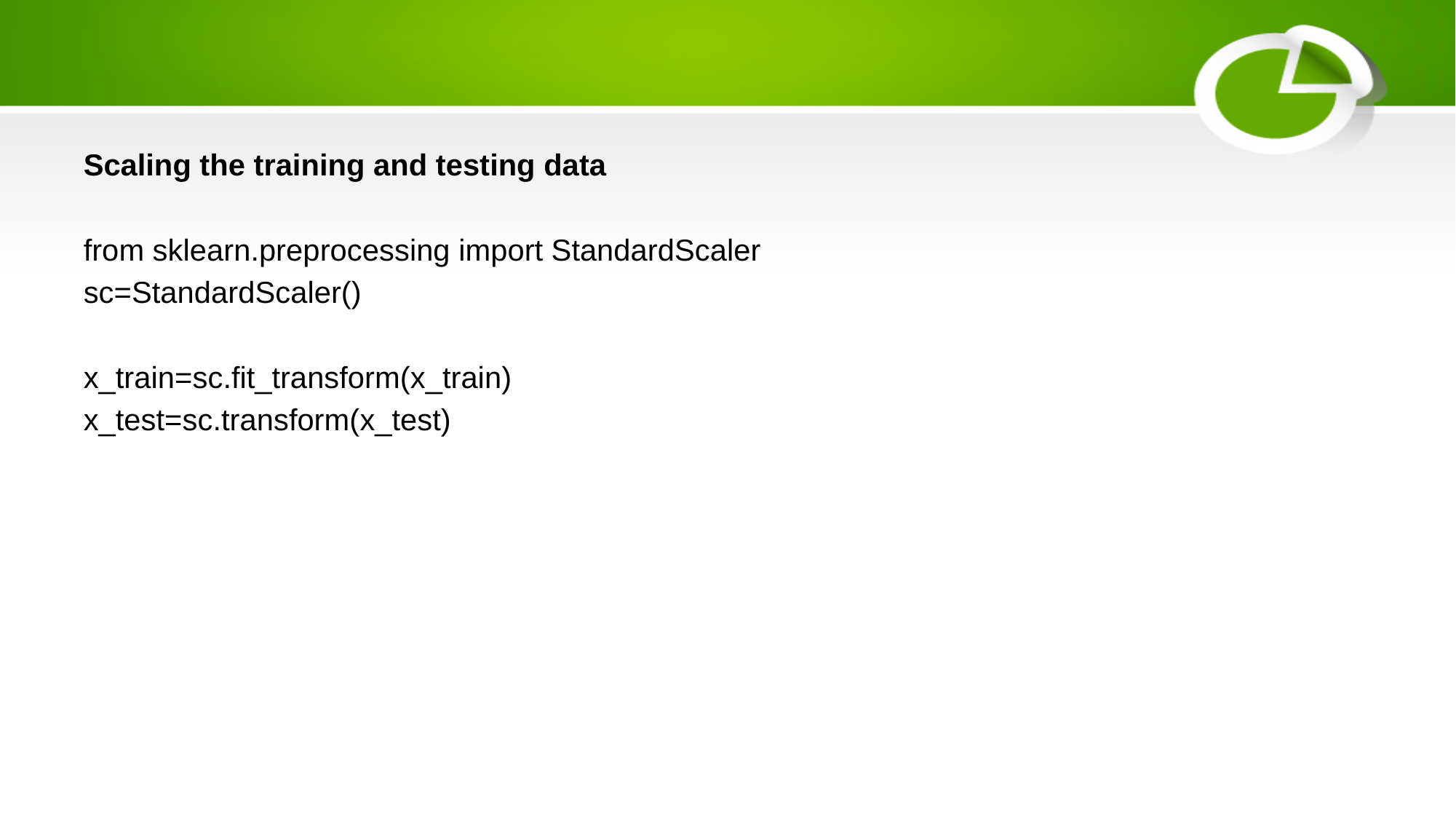

#
Scaling the training and testing data

from sklearn.preprocessing import StandardScaler
sc=StandardScaler()

x_train=sc.fit_transform(x_train)
x_test=sc.transform(x_test)